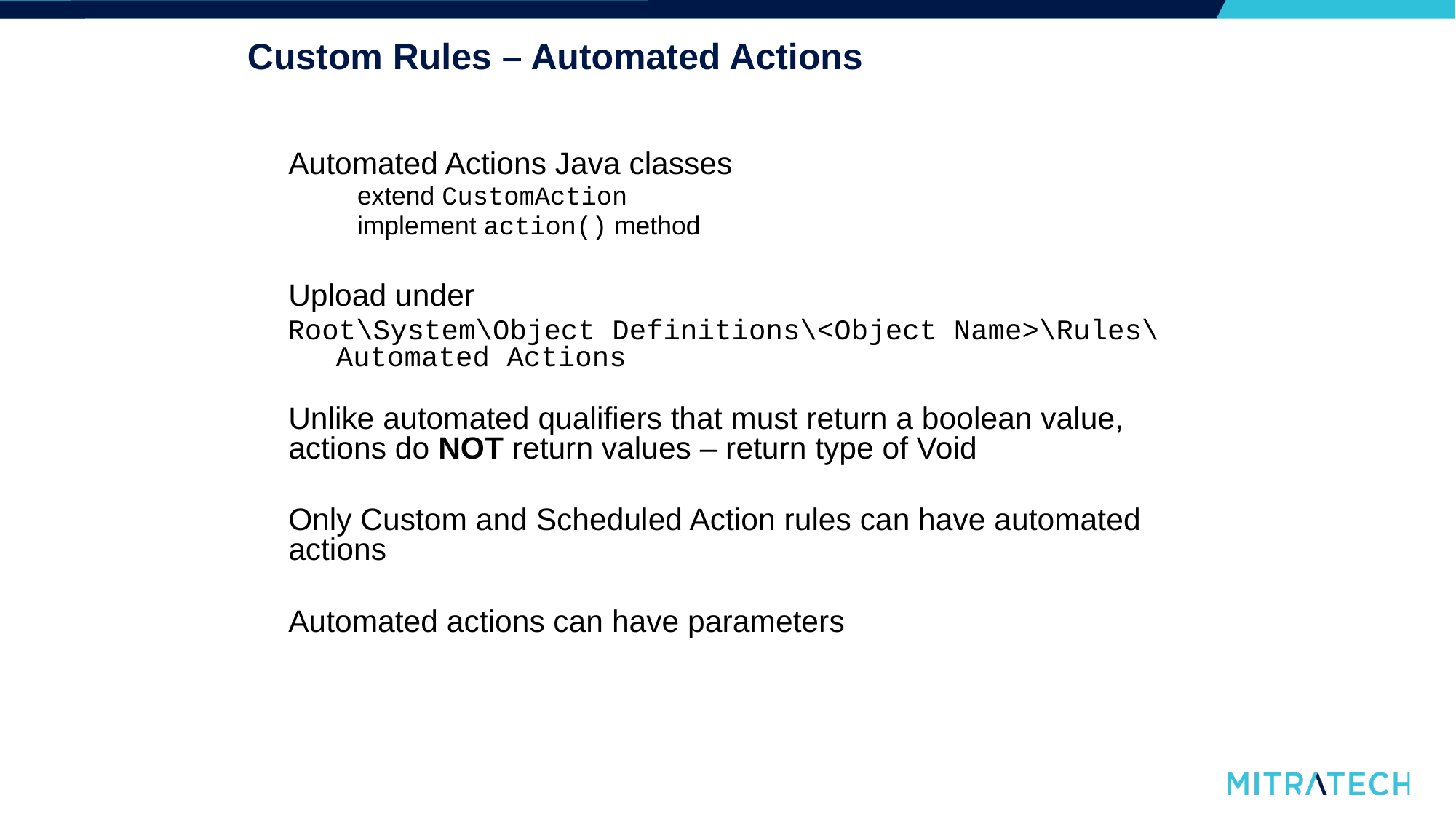

# Custom Rules – Automated Actions
Automated Actions Java classes
   extend CustomAction
   implement action() method

Upload under
Root\System\Object Definitions\<Object Name>\Rules\Automated Actions
Unlike automated qualifiers that must return a boolean value, actions do NOT return values – return type of Void

Only Custom and Scheduled Action rules can have automated actions

Automated actions can have parameters